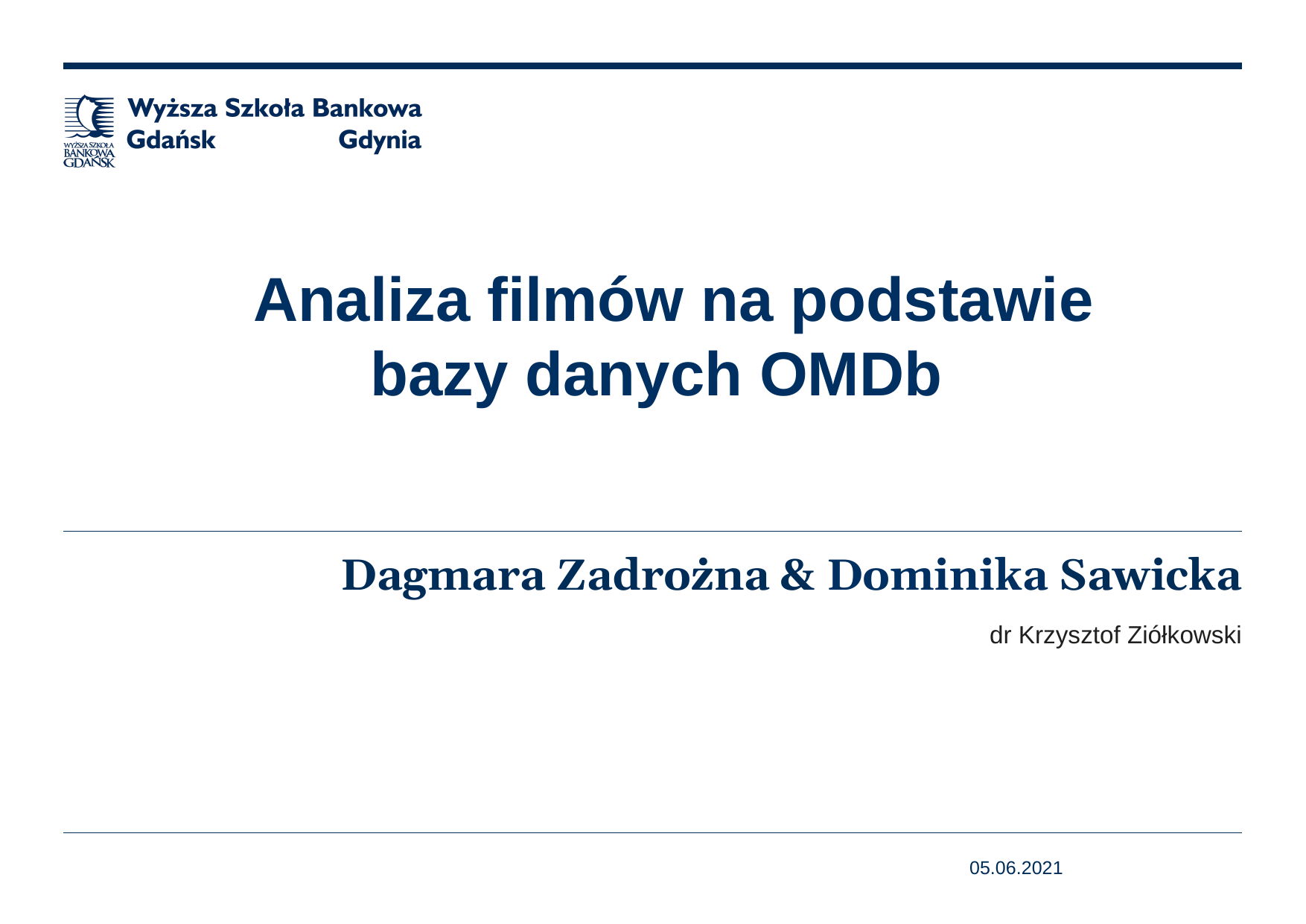

Analiza filmów na podstawie bazy danych OMDb
# Dagmara Zadrożna & Dominika Sawicka
dr Krzysztof Ziółkowski
05.06.2021